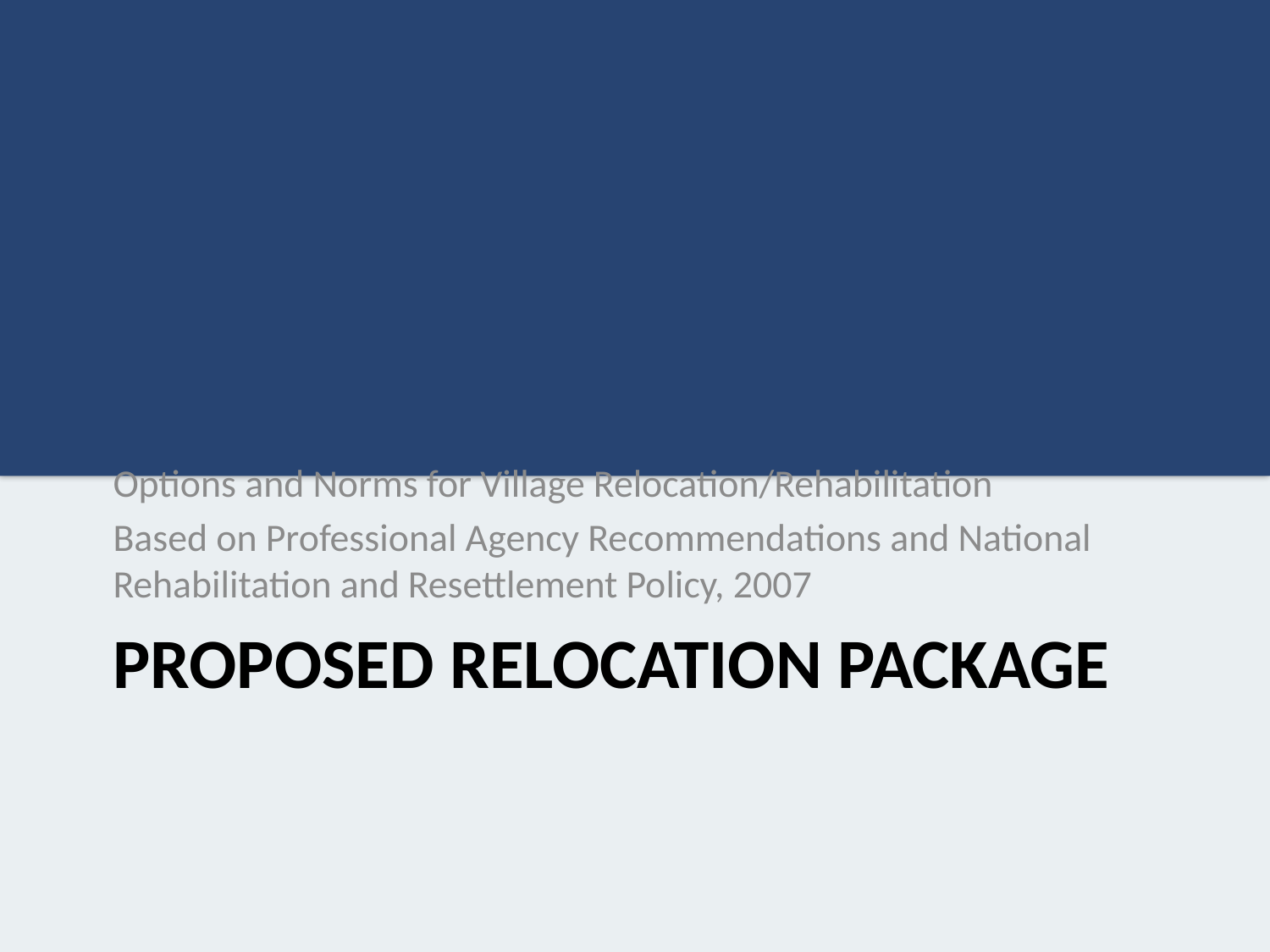

Options and Norms for Village Relocation/Rehabilitation
Based on Professional Agency Recommendations and National Rehabilitation and Resettlement Policy, 2007
# Proposed Relocation Package